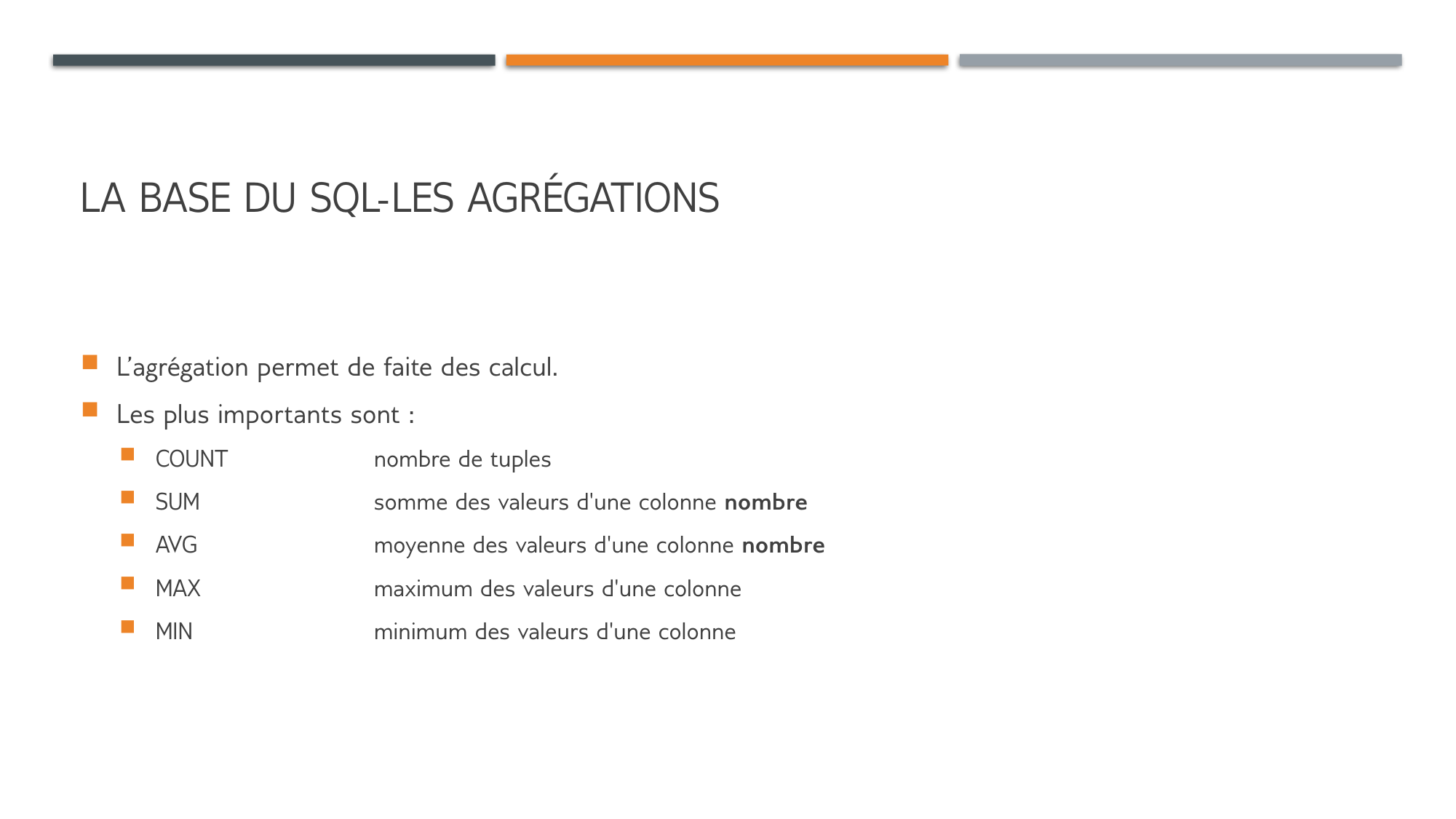

# La base du SQL-les agrégations
L’agrégation permet de faite des calcul.
Les plus importants sont :
COUNT		nombre de tuples
SUM		somme des valeurs d'une colonne nombre
AVG		moyenne des valeurs d'une colonne nombre
MAX		maximum des valeurs d'une colonne
MIN		minimum des valeurs d'une colonne